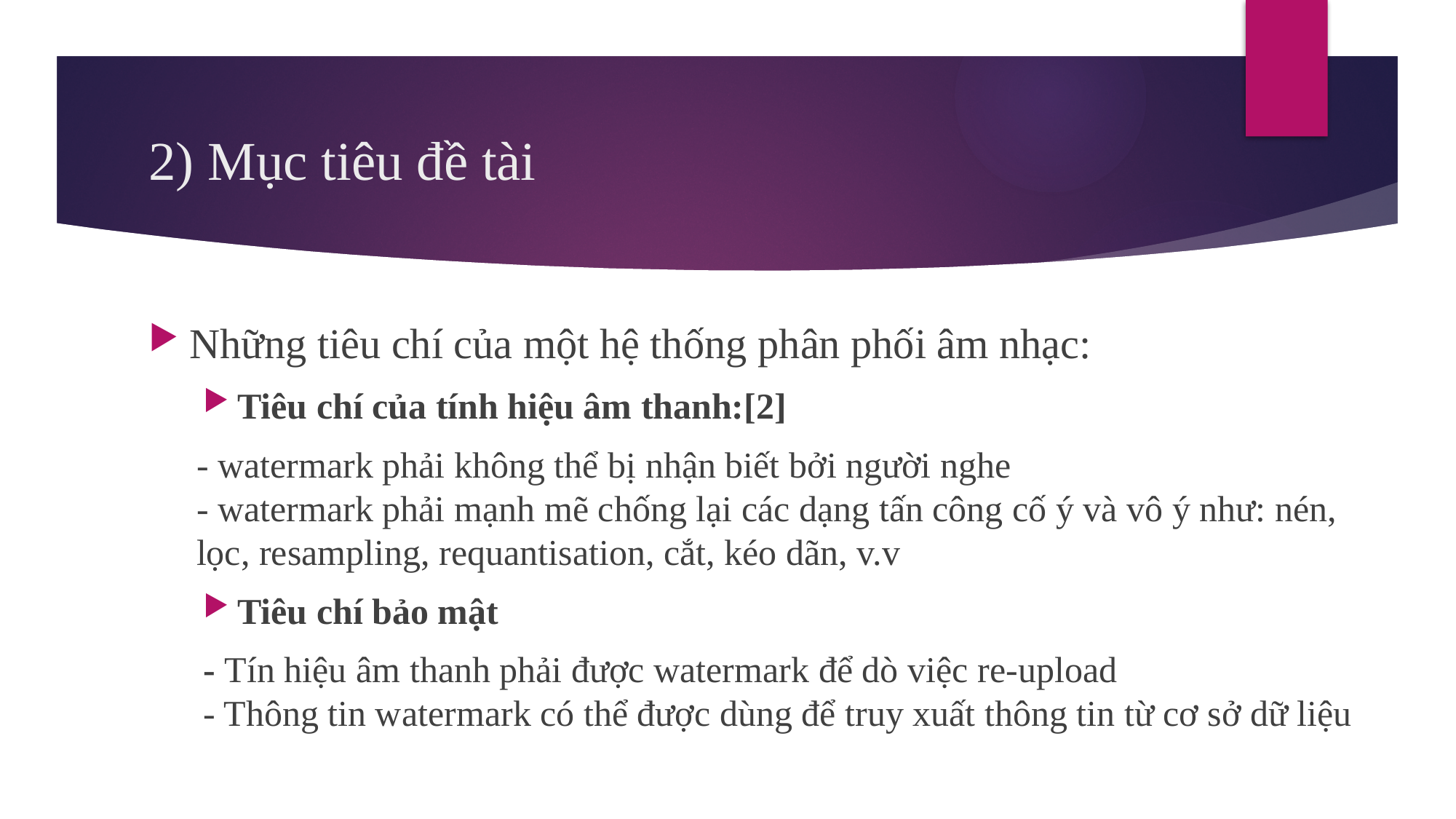

# 2) Mục tiêu đề tài
Những tiêu chí của một hệ thống phân phối âm nhạc:
Tiêu chí của tính hiệu âm thanh:[2]
- watermark phải không thể bị nhận biết bởi người nghe
- watermark phải mạnh mẽ chống lại các dạng tấn công cố ý và vô ý như: nén, lọc, resampling, requantisation, cắt, kéo dãn, v.v
Tiêu chí bảo mật
- Tín hiệu âm thanh phải được watermark để dò việc re-upload
- Thông tin watermark có thể được dùng để truy xuất thông tin từ cơ sở dữ liệu